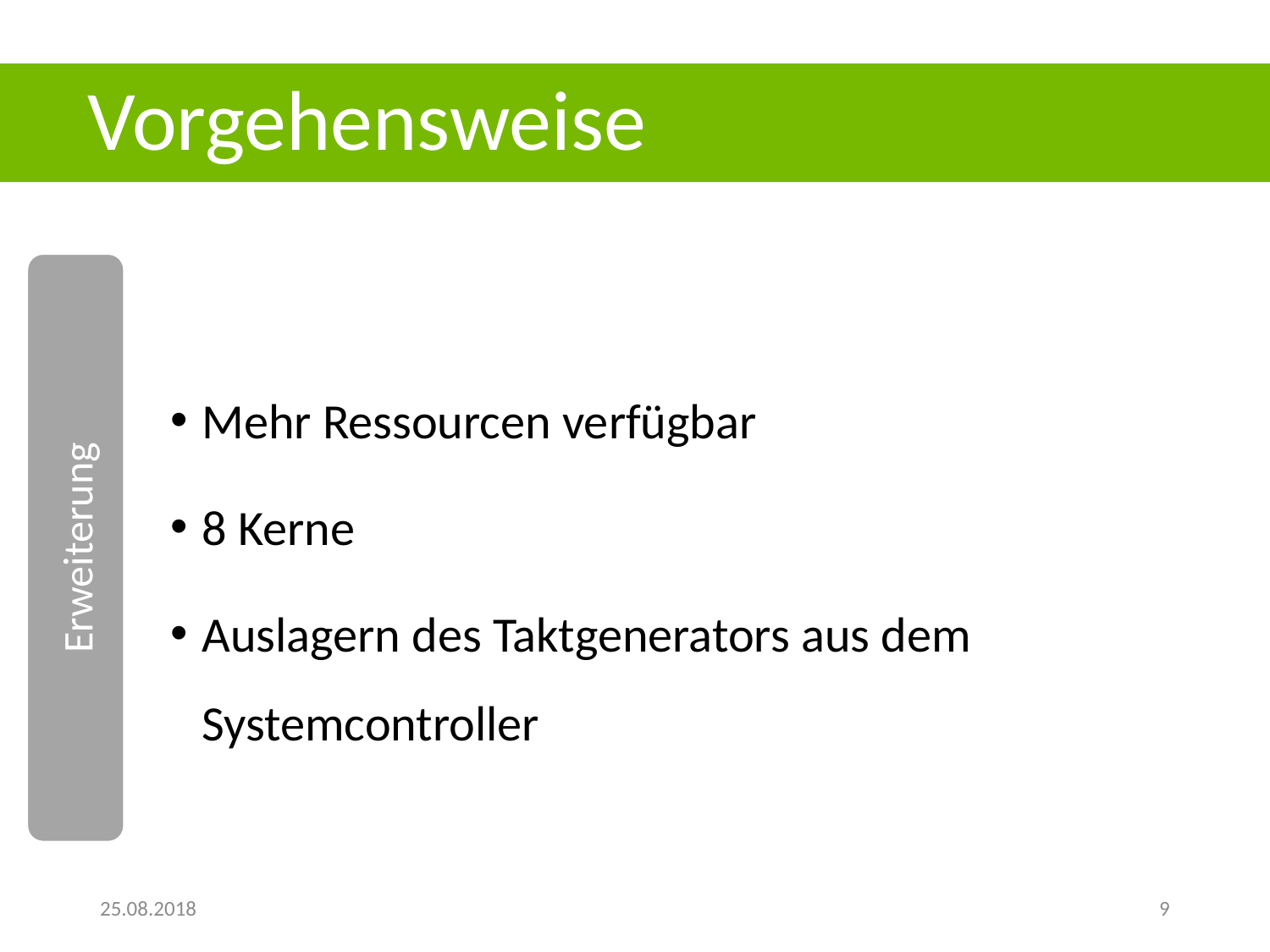

# Vorgehensweise
Mehr Ressourcen verfügbar
8 Kerne
Auslagern des Taktgenerators aus dem Systemcontroller
Erweiterung
25.08.2018
9